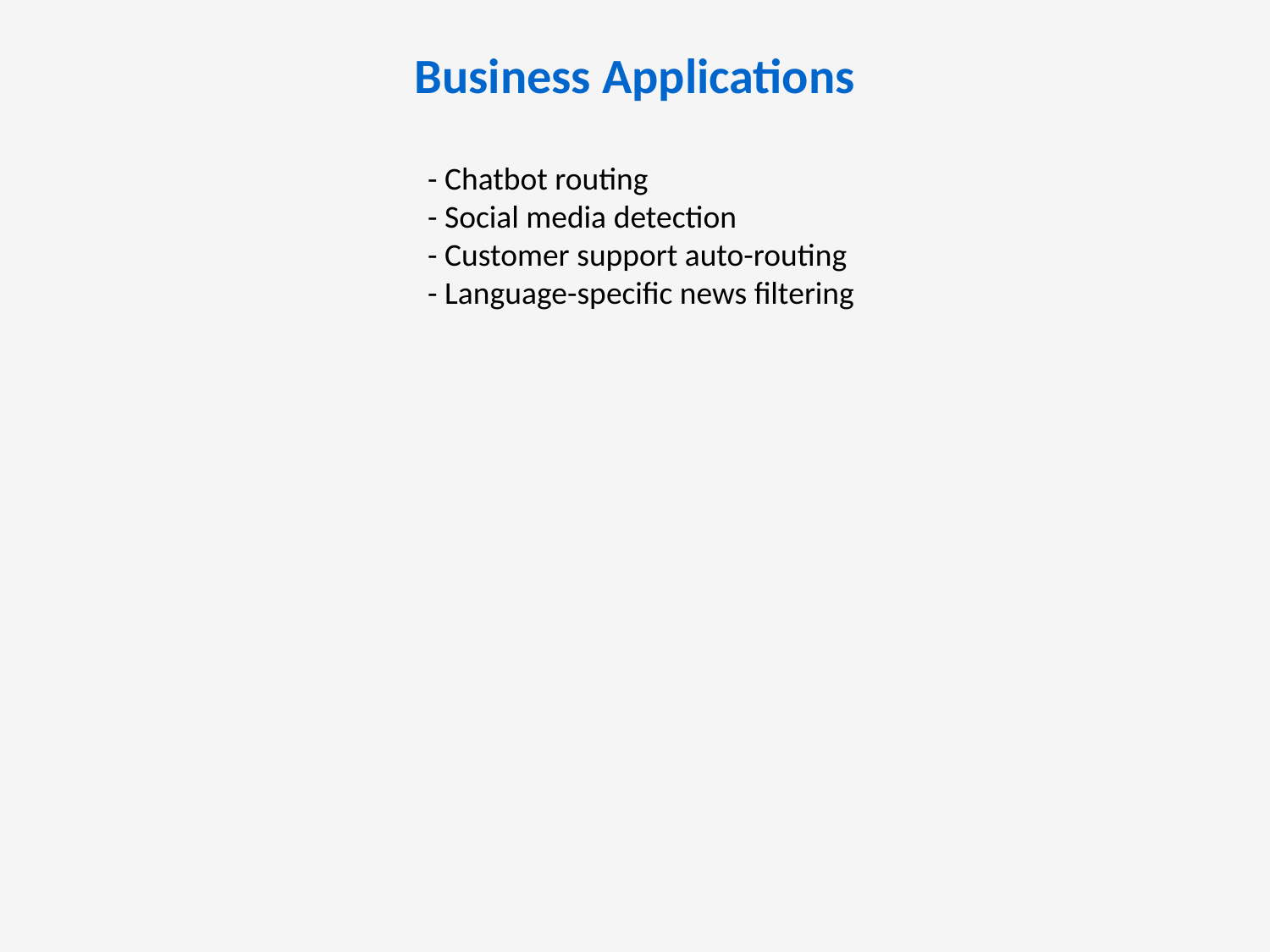

Business Applications
- Chatbot routing
- Social media detection
- Customer support auto-routing
- Language-specific news filtering